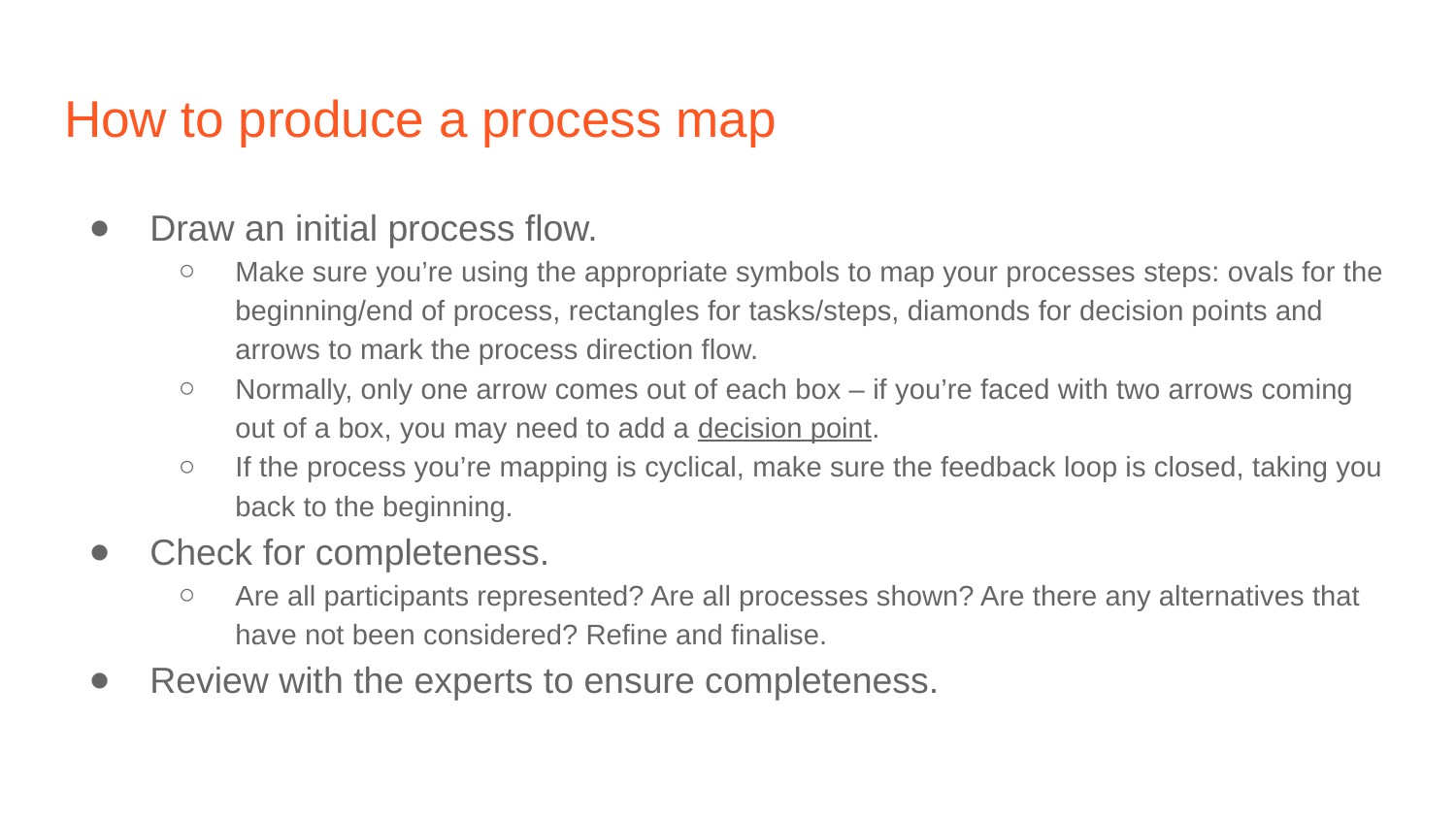

# How to produce a process map
Draw an initial process flow.
Make sure you’re using the appropriate symbols to map your processes steps: ovals for the beginning/end of process, rectangles for tasks/steps, diamonds for decision points and arrows to mark the process direction flow.
Normally, only one arrow comes out of each box – if you’re faced with two arrows coming out of a box, you may need to add a decision point.
If the process you’re mapping is cyclical, make sure the feedback loop is closed, taking you back to the beginning.
Check for completeness.
Are all participants represented? Are all processes shown? Are there any alternatives that have not been considered? Refine and finalise.
Review with the experts to ensure completeness.